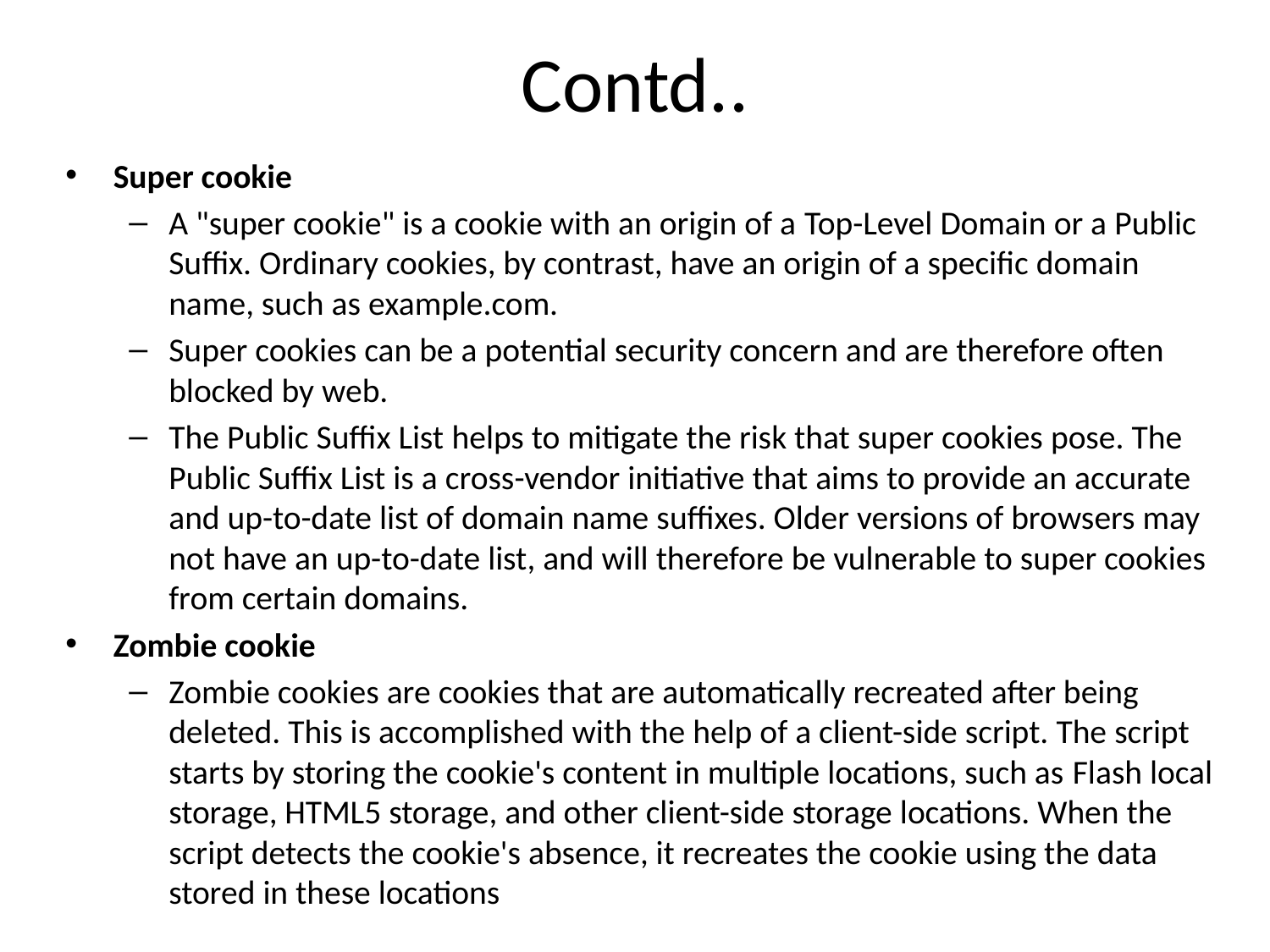

# Contd..
Super cookie
A "super cookie" is a cookie with an origin of a Top-Level Domain or a Public Suffix. Ordinary cookies, by contrast, have an origin of a specific domain name, such as example.com.
Super cookies can be a potential security concern and are therefore often blocked by web.
The Public Suffix List helps to mitigate the risk that super cookies pose. The Public Suffix List is a cross-vendor initiative that aims to provide an accurate and up-to-date list of domain name suffixes. Older versions of browsers may not have an up-to-date list, and will therefore be vulnerable to super cookies from certain domains.
Zombie cookie
Zombie cookies are cookies that are automatically recreated after being deleted. This is accomplished with the help of a client-side script. The script starts by storing the cookie's content in multiple locations, such as Flash local storage, HTML5 storage, and other client-side storage locations. When the script detects the cookie's absence, it recreates the cookie using the data stored in these locations